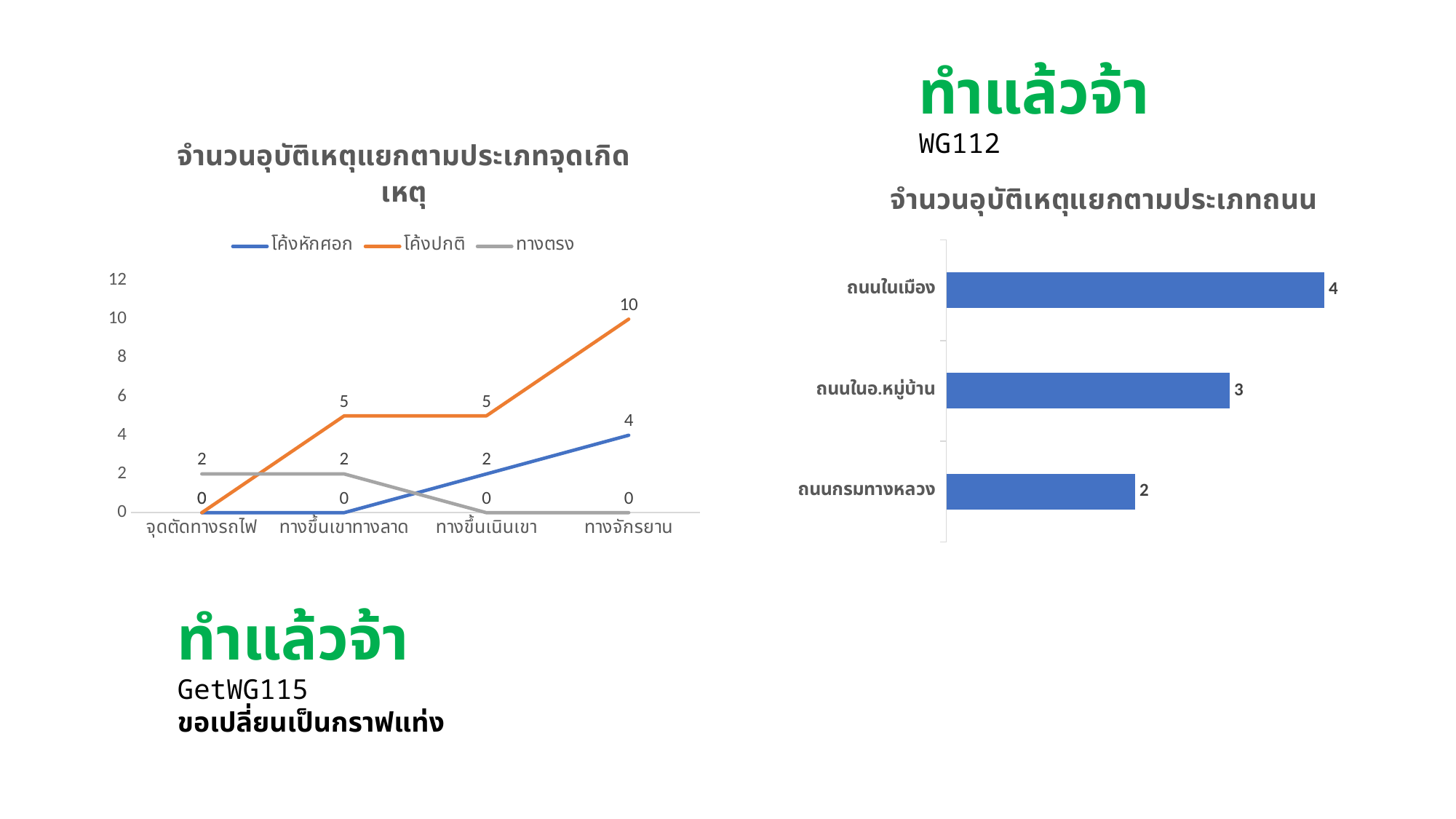

ทำแล้วจ้า WG112

### Chart: จำนวนอุบัติเหตุแยกตามประเภทจุดเกิดเหตุ

| Category | โค้งหักศอก | โค้งปกติ | ทางตรง |
|---|---|---|---|
| จุดตัดทางรถไฟ | 0.0 | 0.0 | 2.0 |
| ทางขึ้นเขาทางลาด | 0.0 | 5.0 | 2.0 |
| ทางขึ้นเนินเขา | 2.0 | 5.0 | 0.0 |
| ทางจักรยาน | 4.0 | 10.0 | 0.0 |

### Chart: จำนวนอุบัติเหตุแยกตามประเภทถนน

| Category | จำนวครั้ง |
|---|---|
| ถนนกรมทางหลวง | 2.0 |
| ถนนในอ.หมู่บ้าน | 3.0 |
| ถนนในเมือง | 4.0 |
ทำแล้วจ้า
GetWG115
ขอเปลี่ยนเป็นกราฟแท่ง